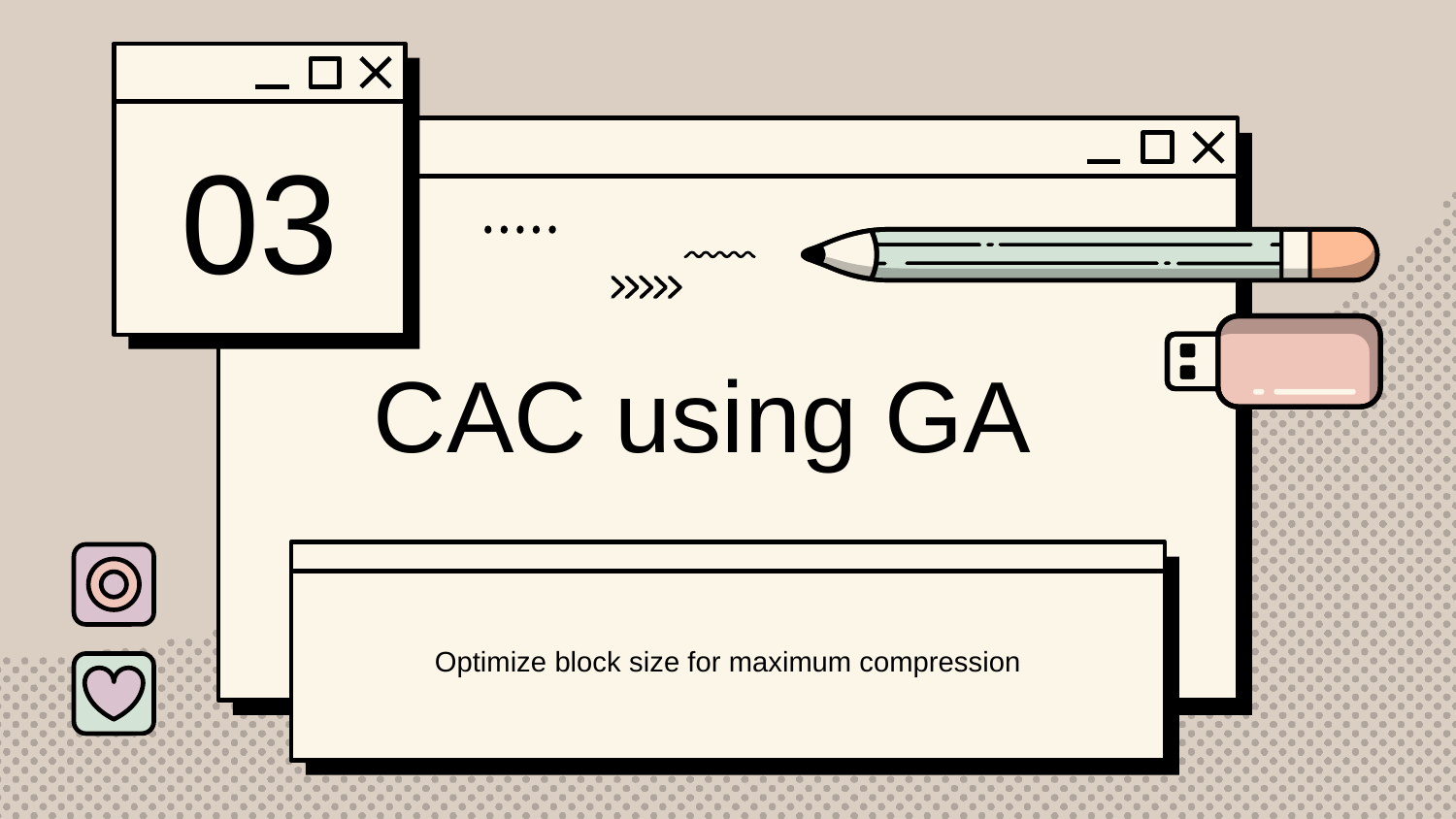

03

# CAC using GA

Optimize block size for maximum compression